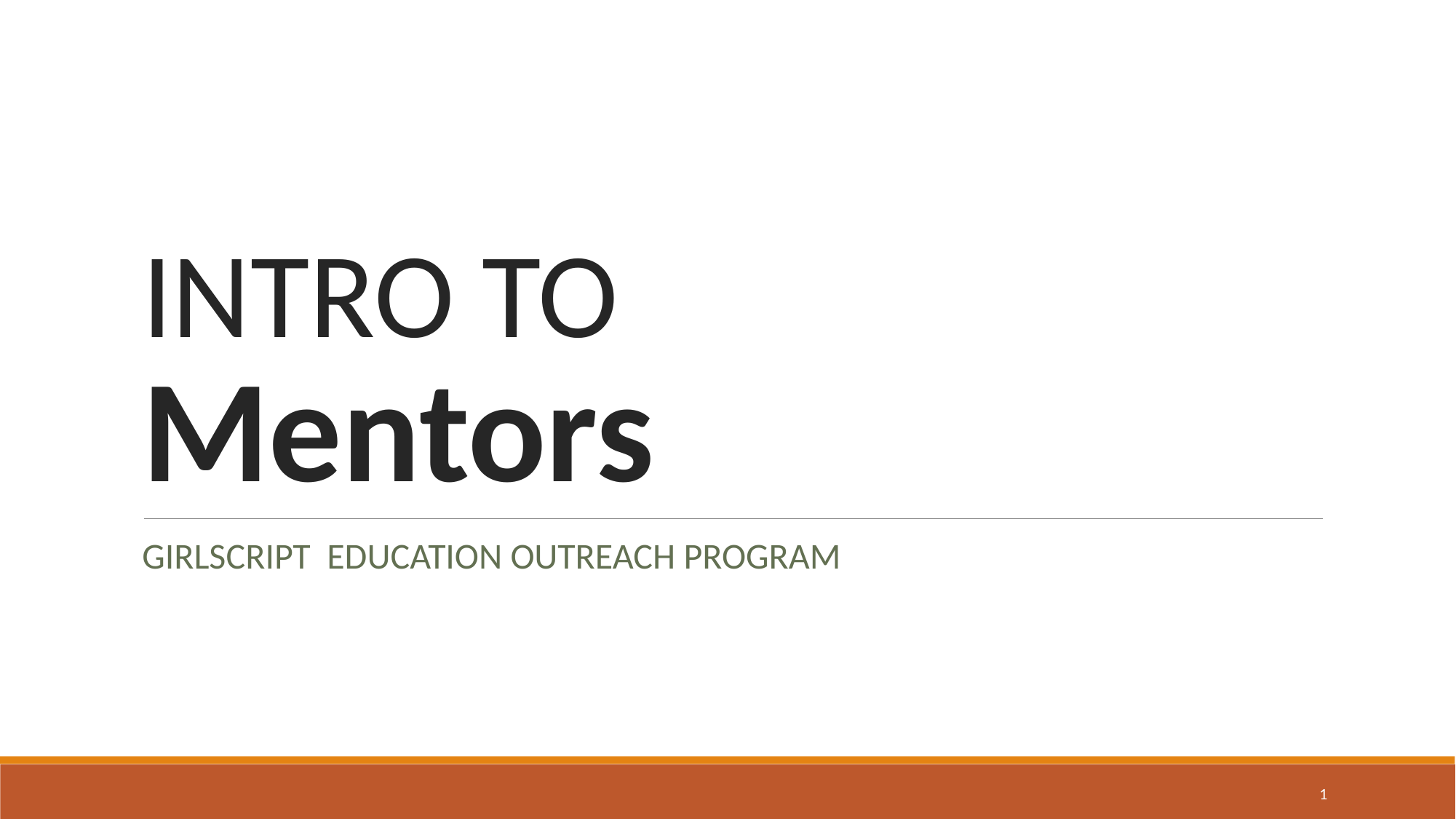

# INTRO TO Mentors
GIRLSCRIPT  EDUCATION OUTREACH PROGRAM
1